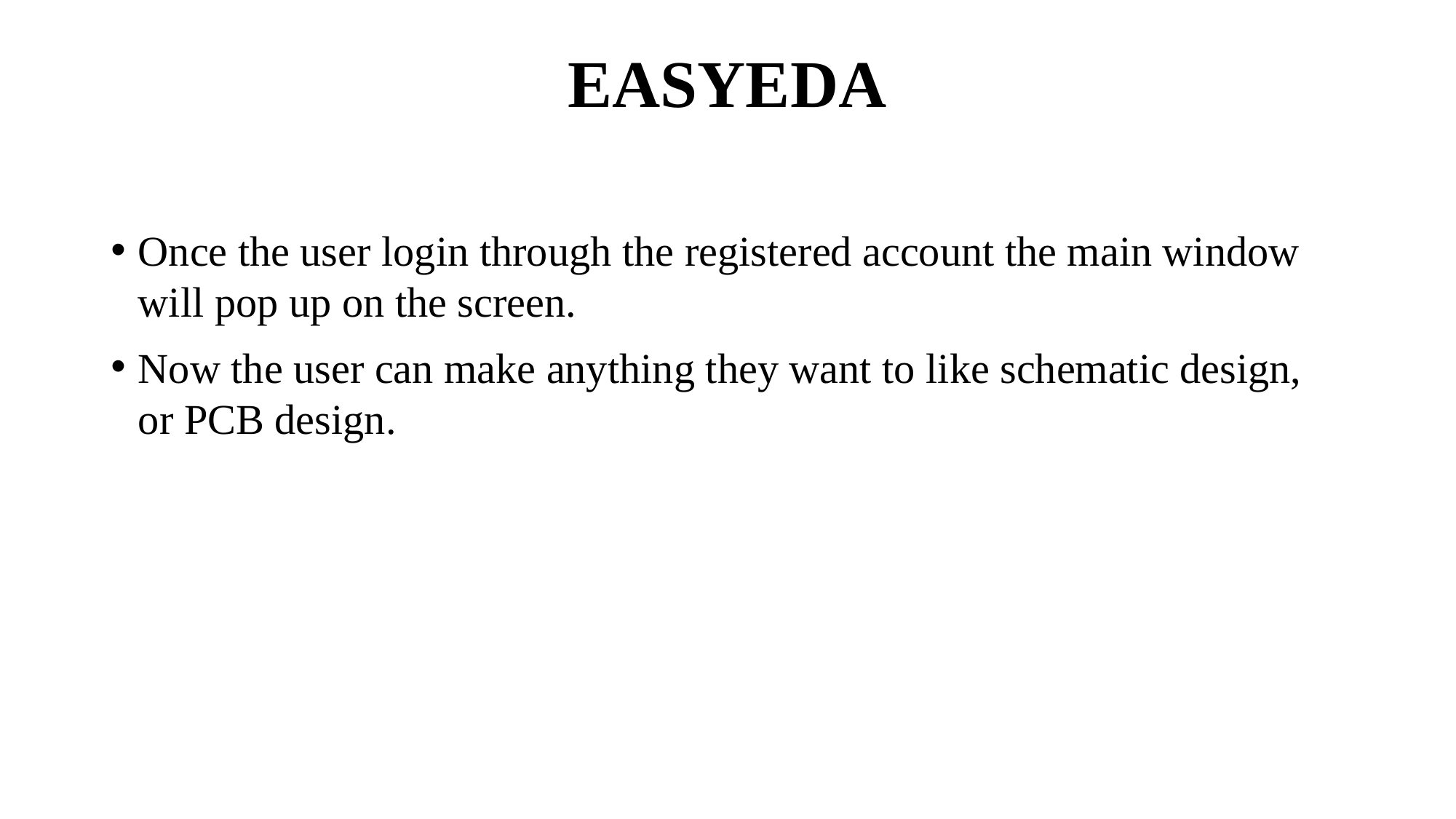

# EASYEDA
Once the user login through the registered account the main window will pop up on the screen.
Now the user can make anything they want to like schematic design, or PCB design.